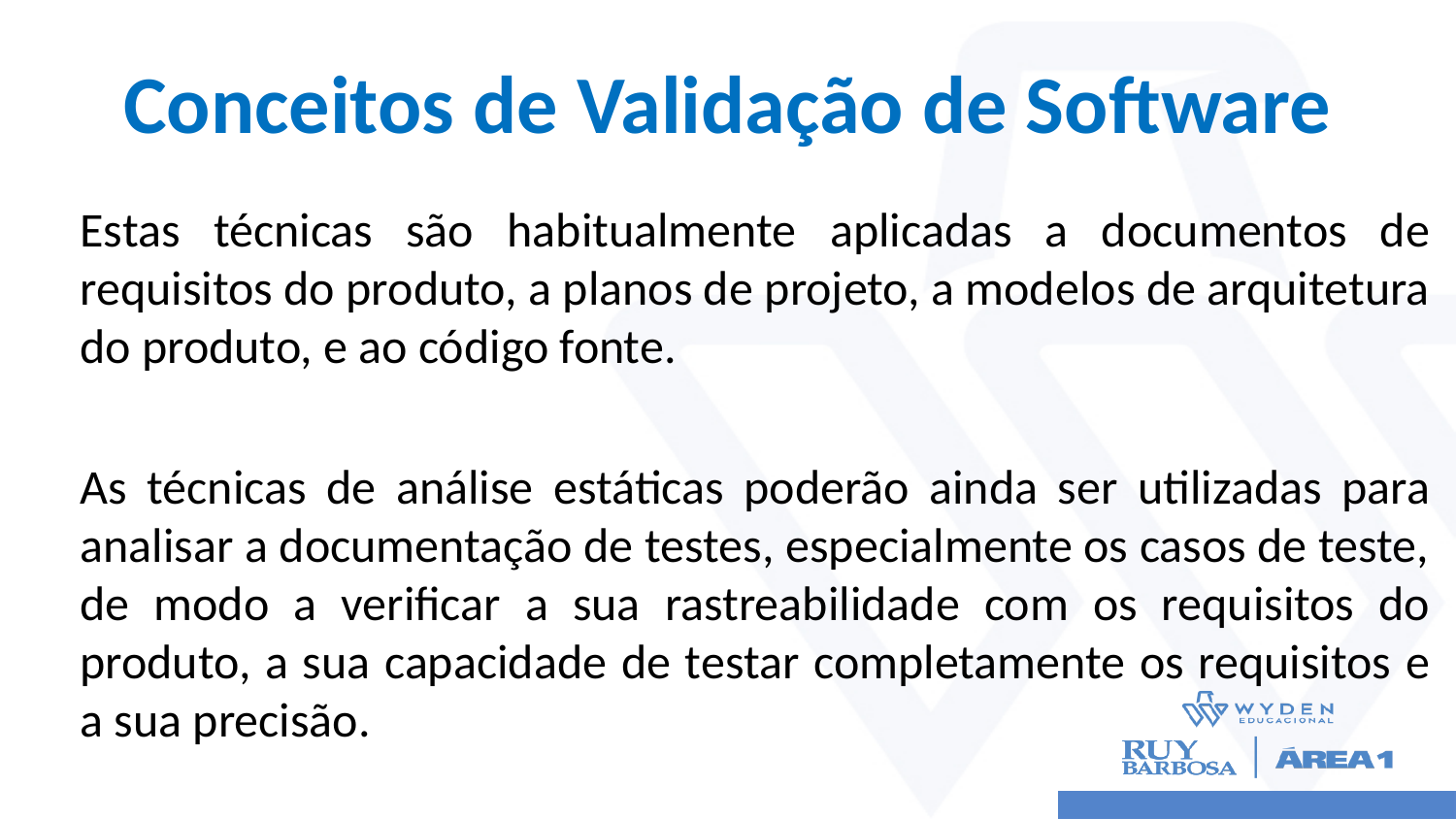

# Conceitos de Validação de Software
Estas técnicas são habitualmente aplicadas a documentos de requisitos do produto, a planos de projeto, a modelos de arquitetura do produto, e ao código fonte.

As técnicas de análise estáticas poderão ainda ser utilizadas para analisar a documentação de testes, especialmente os casos de teste, de modo a verificar a sua rastreabilidade com os requisitos do produto, a sua capacidade de testar completamente os requisitos e a sua precisão.